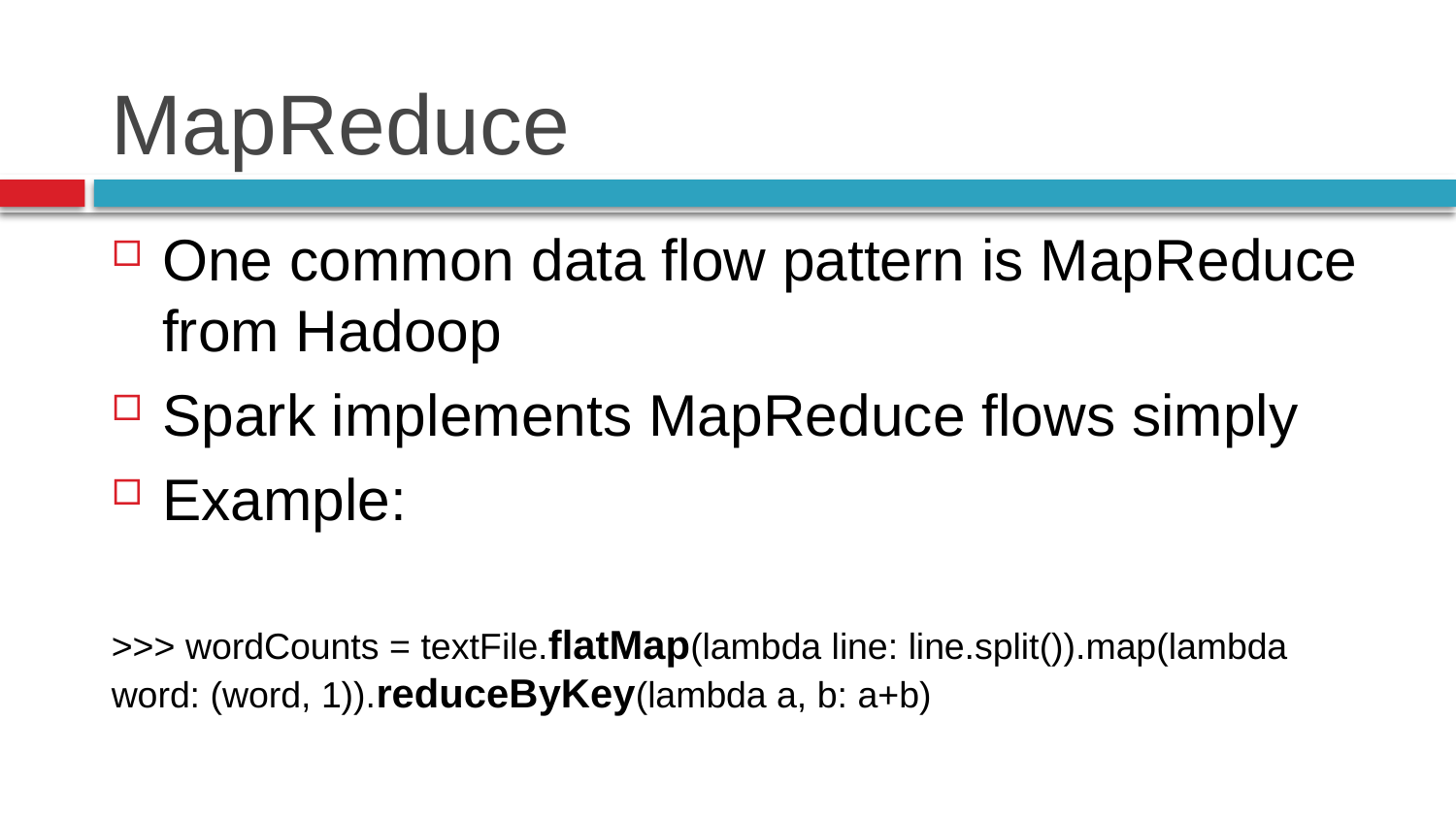

# MapReduce
One common data flow pattern is MapReduce from Hadoop
Spark implements MapReduce flows simply
Example:

>>> wordCounts = textFile.flatMap(lambda line: line.split()).map(lambda word: (word, 1)).reduceByKey(lambda a, b: a+b)